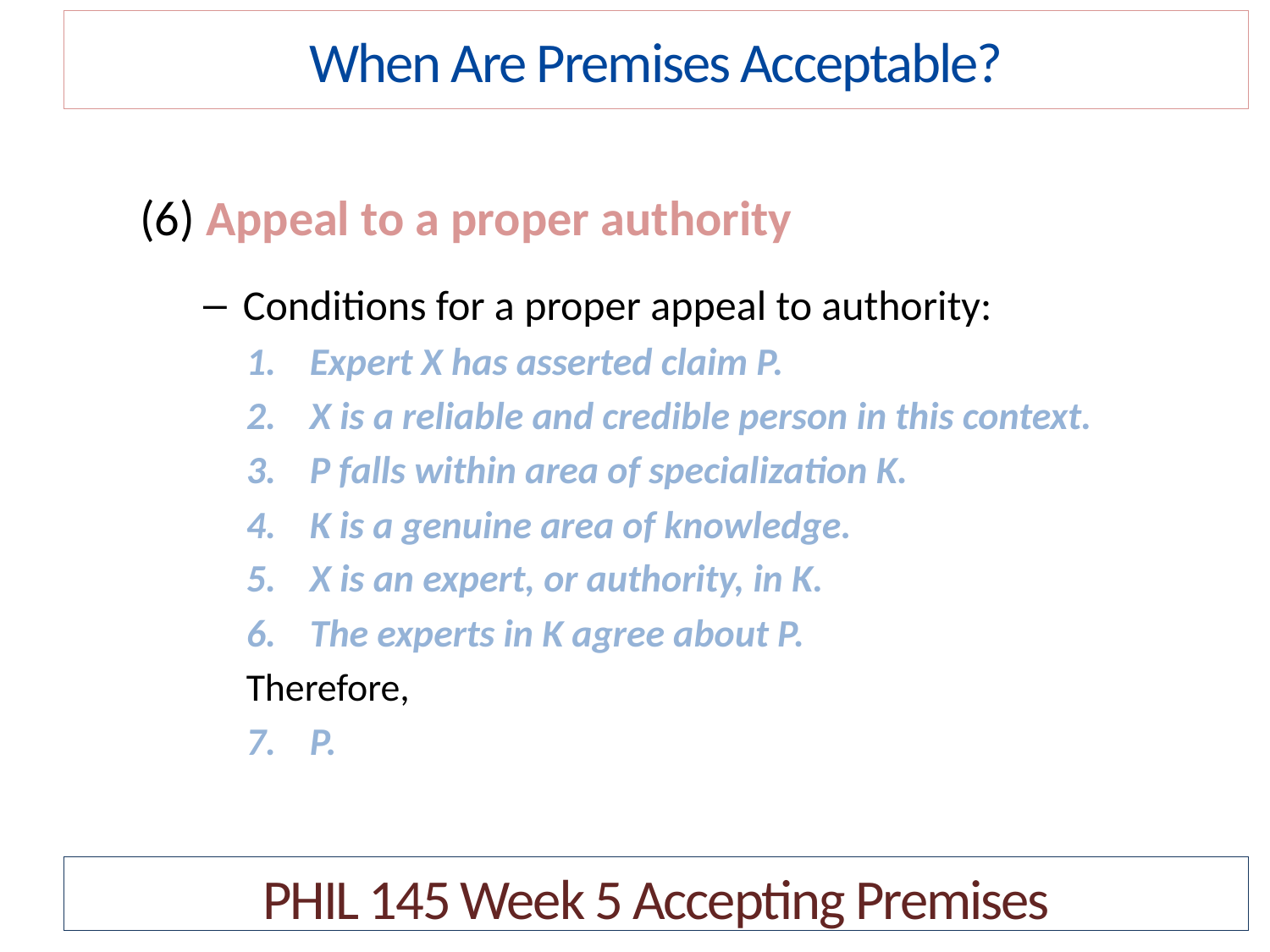

When Are Premises Acceptable?
(6) Appeal to a proper authority

Conditions for a proper appeal to authority:
Expert X has asserted claim P.
X is a reliable and credible person in this context.
P falls within area of specialization K.
K is a genuine area of knowledge.
X is an expert, or authority, in K.
The experts in K agree about P.
Therefore,
P.
PHIL 145 Week 5 Accepting Premises